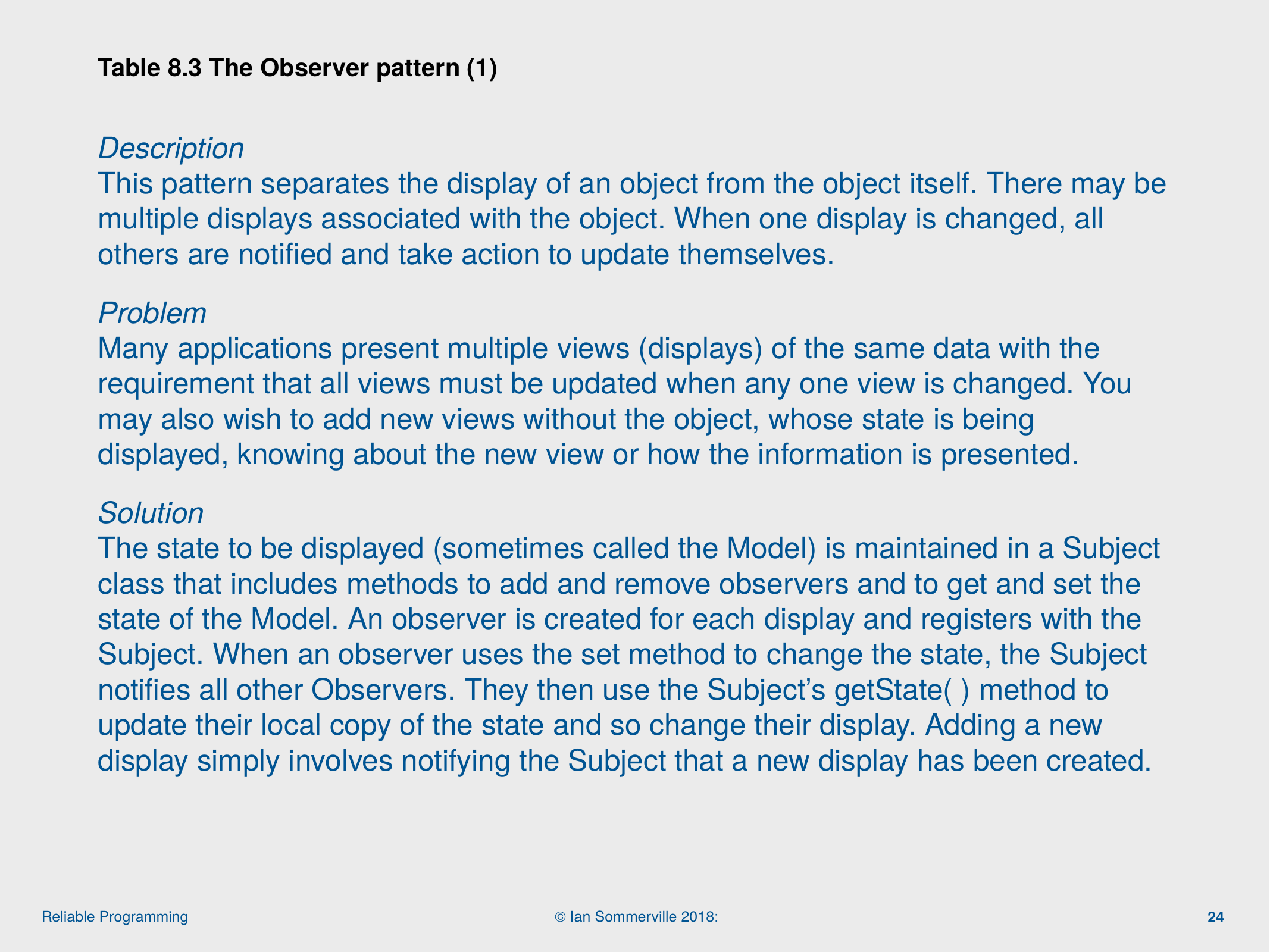

# Table 8.3 The Observer pattern (1)
Description
This pattern separates the display of an object from the object itself. There may be multiple displays associated with the object. When one display is changed, all others are notified and take action to update themselves.
Problem
Many applications present multiple views (displays) of the same data with the requirement that all views must be updated when any one view is changed. You may also wish to add new views without the object, whose state is being displayed, knowing about the new view or how the information is presented.
Solution
The state to be displayed (sometimes called the Model) is maintained in a Subject class that includes methods to add and remove observers and to get and set the state of the Model. An observer is created for each display and registers with the Subject. When an observer uses the set method to change the state, the Subject notifies all other Observers. They then use the Subject’s getState( ) method to update their local copy of the state and so change their display. Adding a new display simply involves notifying the Subject that a new display has been created.
24